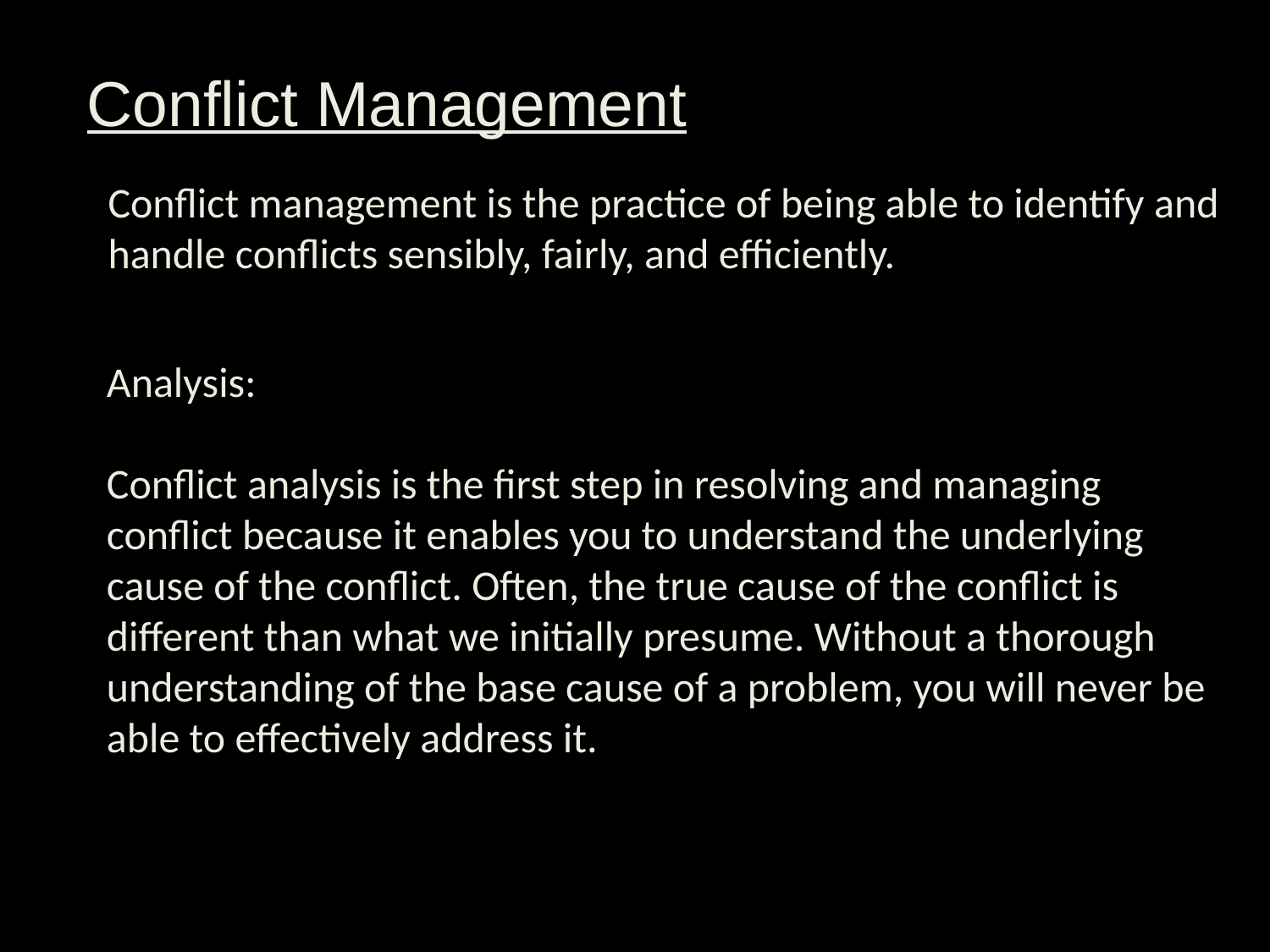

# Conflict Management
Conflict management is the practice of being able to identify and handle conflicts sensibly, fairly, and efficiently.
Analysis:
Conflict analysis is the first step in resolving and managing conflict because it enables you to understand the underlying cause of the conflict. Often, the true cause of the conflict is different than what we initially presume. Without a thorough understanding of the base cause of a problem, you will never be able to effectively address it.